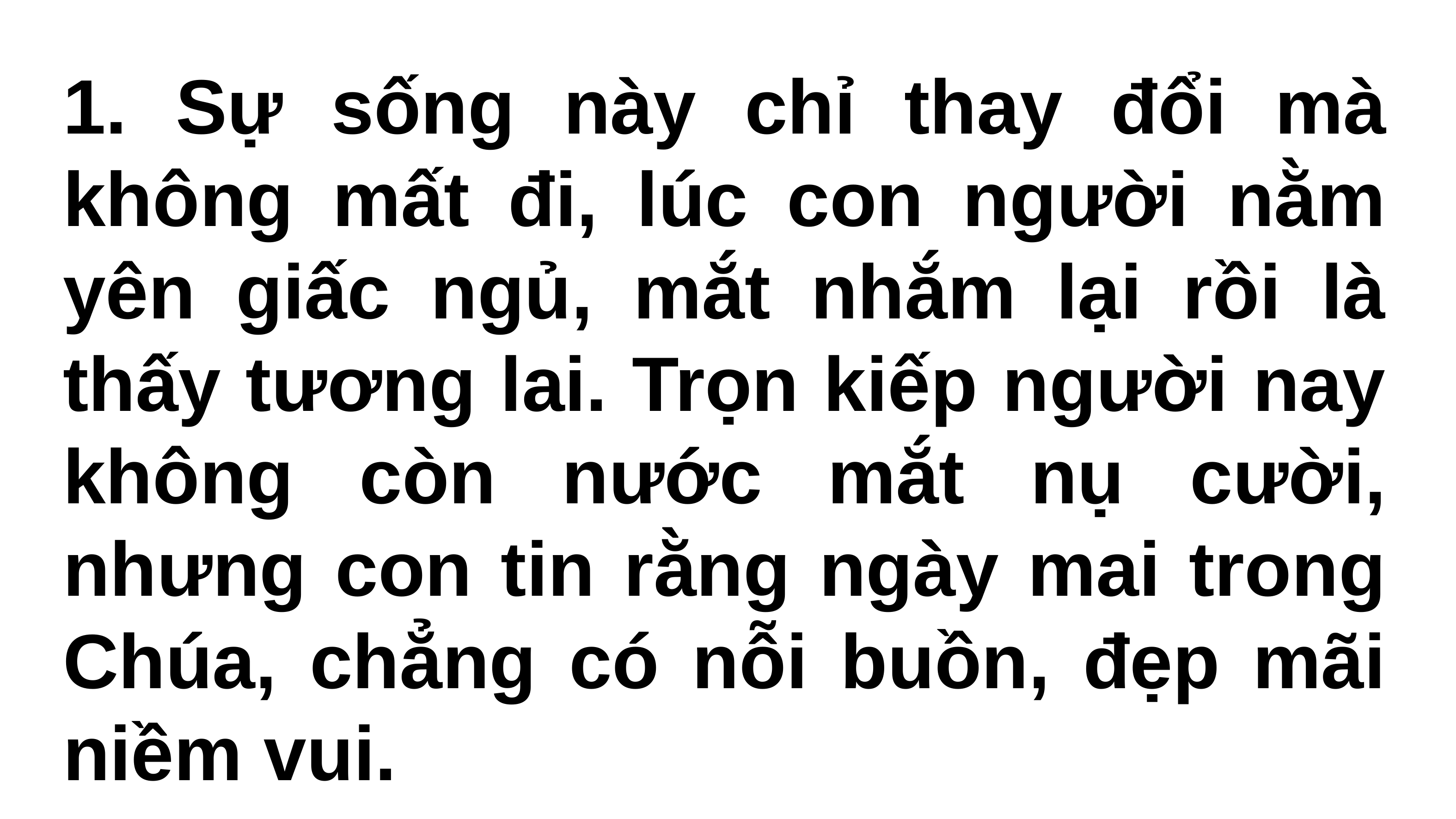

1. Sự sống này chỉ thay đổi mà không mất đi, lúc con người nằm yên giấc ngủ, mắt nhắm lại rồi là thấy tương lai. Trọn kiếp người nay không còn nước mắt nụ cười, nhưng con tin rằng ngày mai trong Chúa, chẳng có nỗi buồn, đẹp mãi niềm vui.